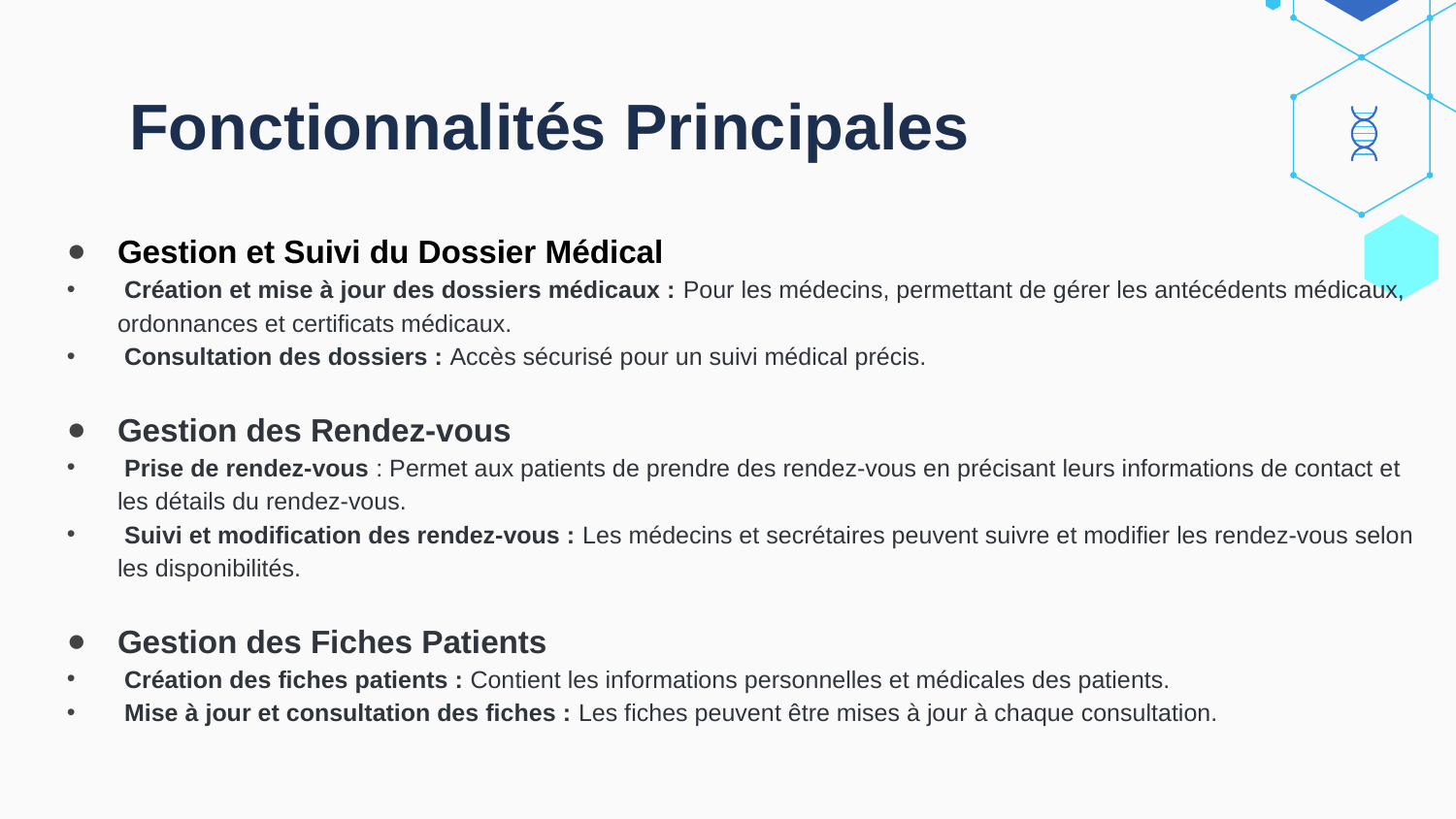

# Fonctionnalités Principales
Gestion et Suivi du Dossier Médical
 Création et mise à jour des dossiers médicaux : Pour les médecins, permettant de gérer les antécédents médicaux, ordonnances et certificats médicaux.
 Consultation des dossiers : Accès sécurisé pour un suivi médical précis.

Gestion des Rendez-vous
 Prise de rendez-vous : Permet aux patients de prendre des rendez-vous en précisant leurs informations de contact et les détails du rendez-vous.
 Suivi et modification des rendez-vous : Les médecins et secrétaires peuvent suivre et modifier les rendez-vous selon les disponibilités.

Gestion des Fiches Patients
 Création des fiches patients : Contient les informations personnelles et médicales des patients.
 Mise à jour et consultation des fiches : Les fiches peuvent être mises à jour à chaque consultation.